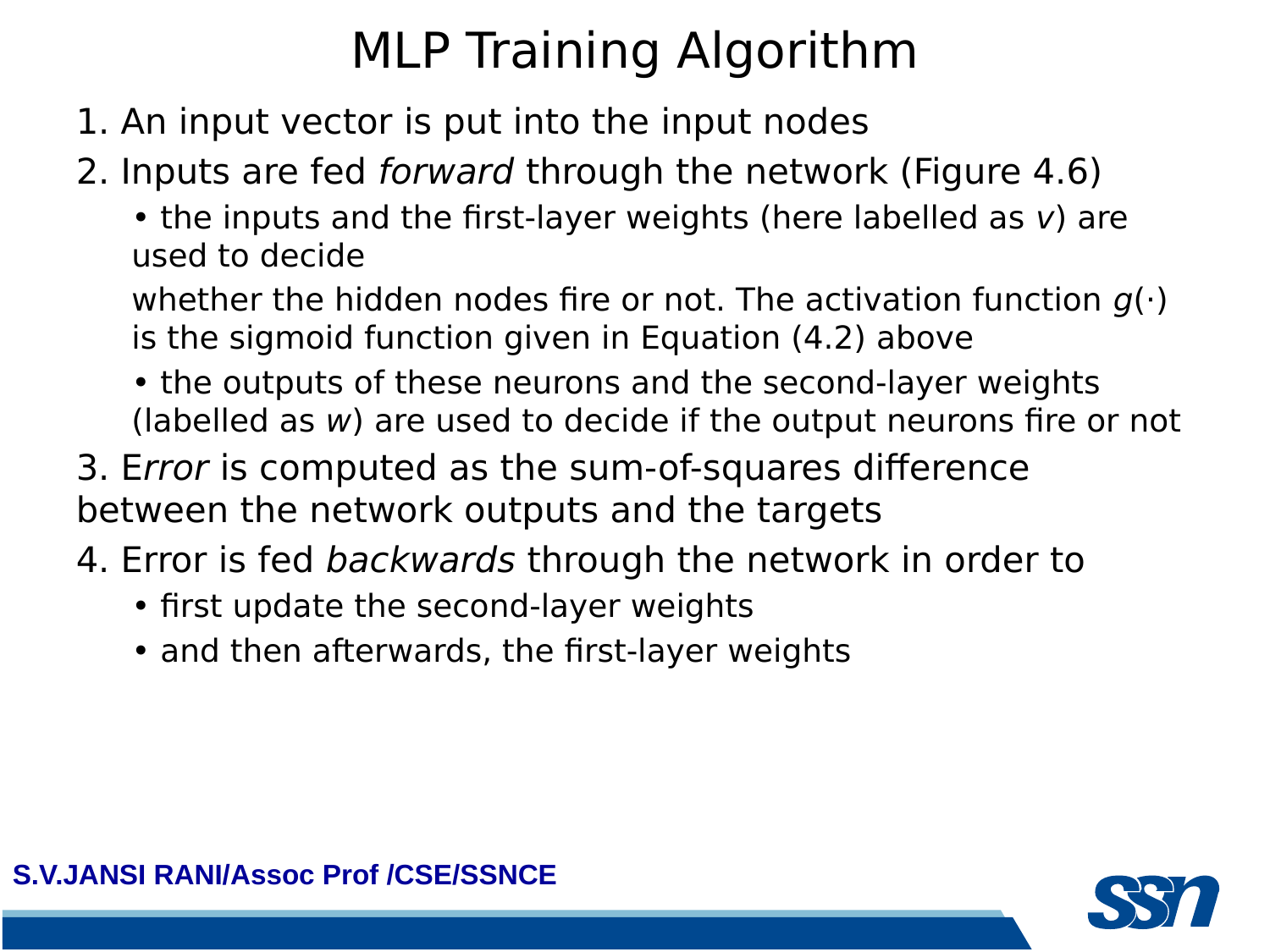

# MLP Training Algorithm
1. An input vector is put into the input nodes
2. Inputs are fed forward through the network (Figure 4.6)
• the inputs and the first-layer weights (here labelled as v) are used to decide
whether the hidden nodes fire or not. The activation function g(·) is the sigmoid function given in Equation (4.2) above
• the outputs of these neurons and the second-layer weights (labelled as w) are used to decide if the output neurons fire or not
3. Error is computed as the sum-of-squares difference  between the network outputs and the targets
4. Error is fed backwards through the network in order to
• first update the second-layer weights
• and then afterwards, the first-layer weights